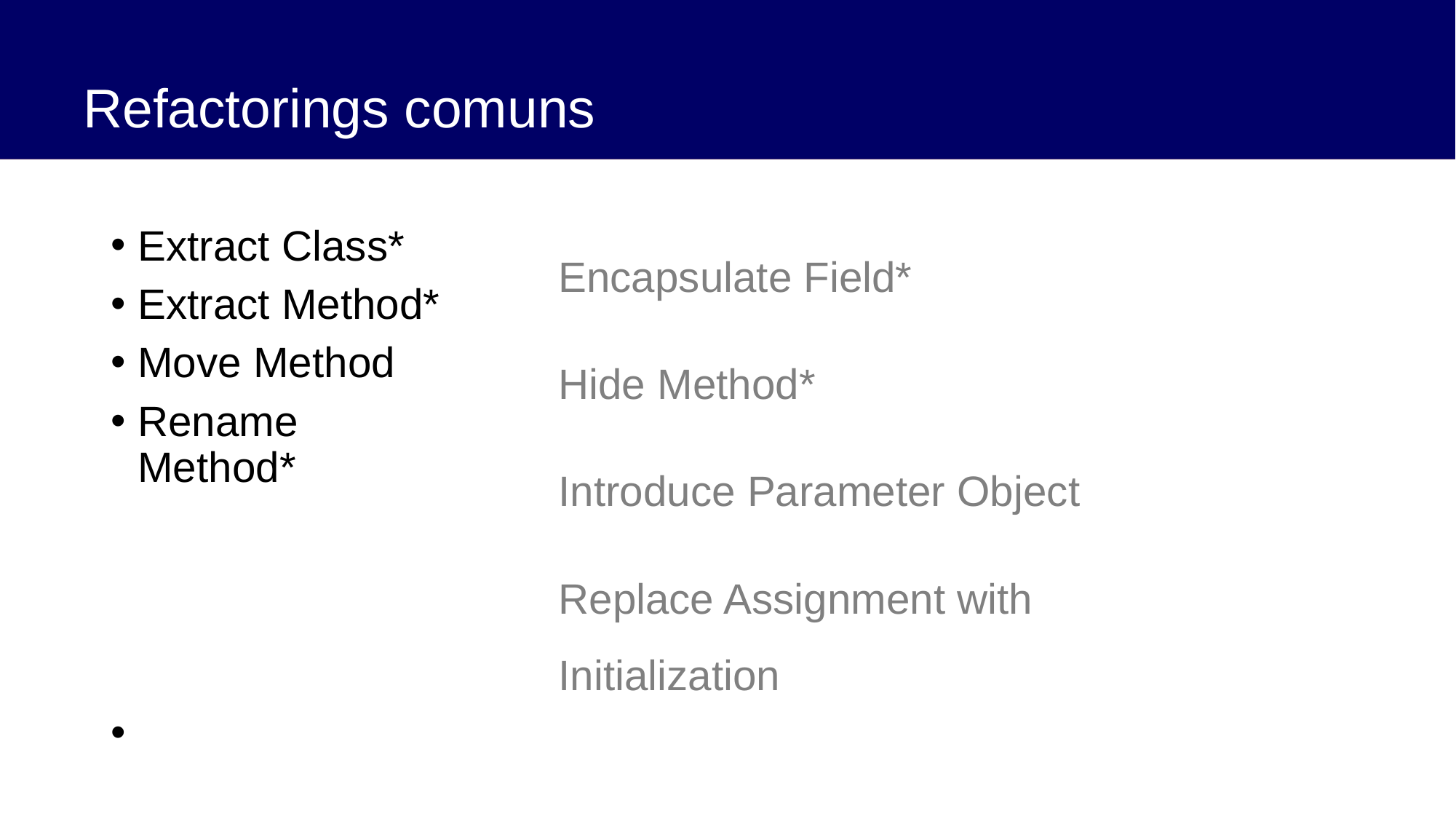

# Refactorings comuns
Extract Class*
Extract Method*
Move Method
Rename Method*

Encapsulate Field*
Hide Method*
Introduce Parameter Object
Replace Assignment with Initialization